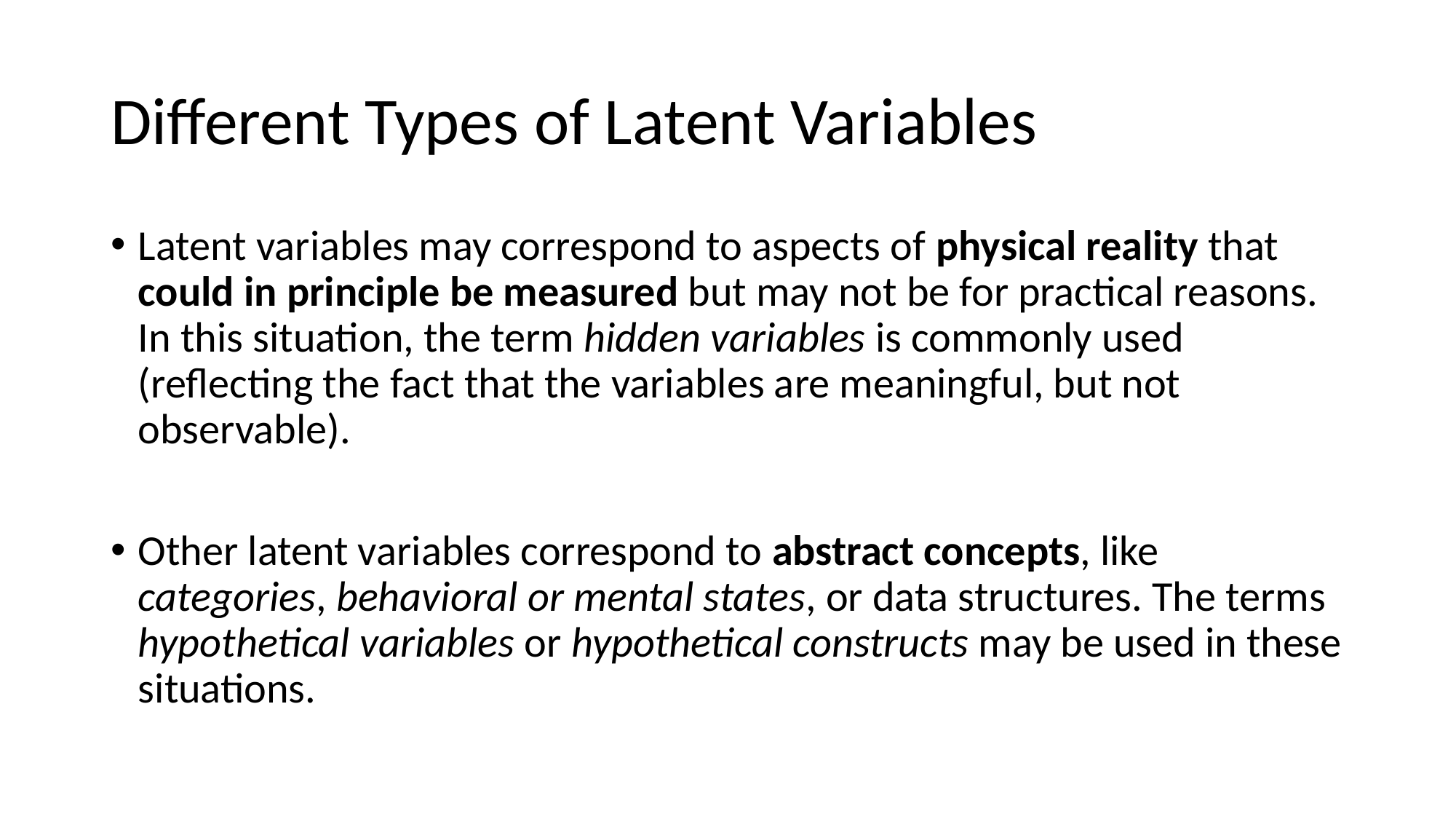

# Different Types of Latent Variables
Latent variables may correspond to aspects of physical reality that could in principle be measured but may not be for practical reasons. In this situation, the term hidden variables is commonly used (reflecting the fact that the variables are meaningful, but not observable).

Other latent variables correspond to abstract concepts, like categories, behavioral or mental states, or data structures. The terms hypothetical variables or hypothetical constructs may be used in these situations.